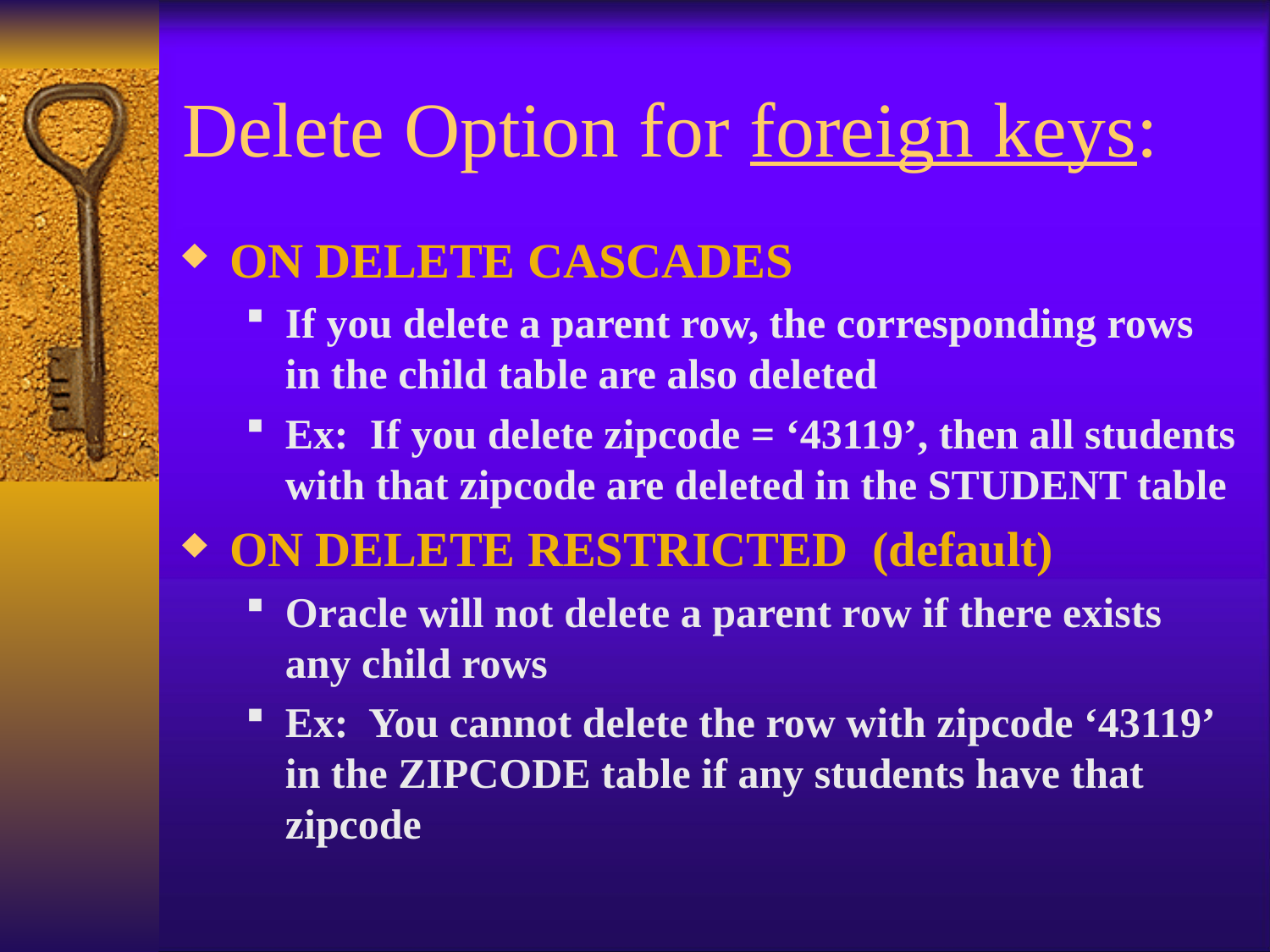

# Delete Option for foreign keys:
ON DELETE CASCADES
If you delete a parent row, the corresponding rows in the child table are also deleted
Ex:  If you delete zipcode = ‘43119’, then all students with that zipcode are deleted in the STUDENT table
ON DELETE RESTRICTED  (default)
Oracle will not delete a parent row if there exists any child rows
Ex:  You cannot delete the row with zipcode ‘43119’ in the ZIPCODE table if any students have that zipcode